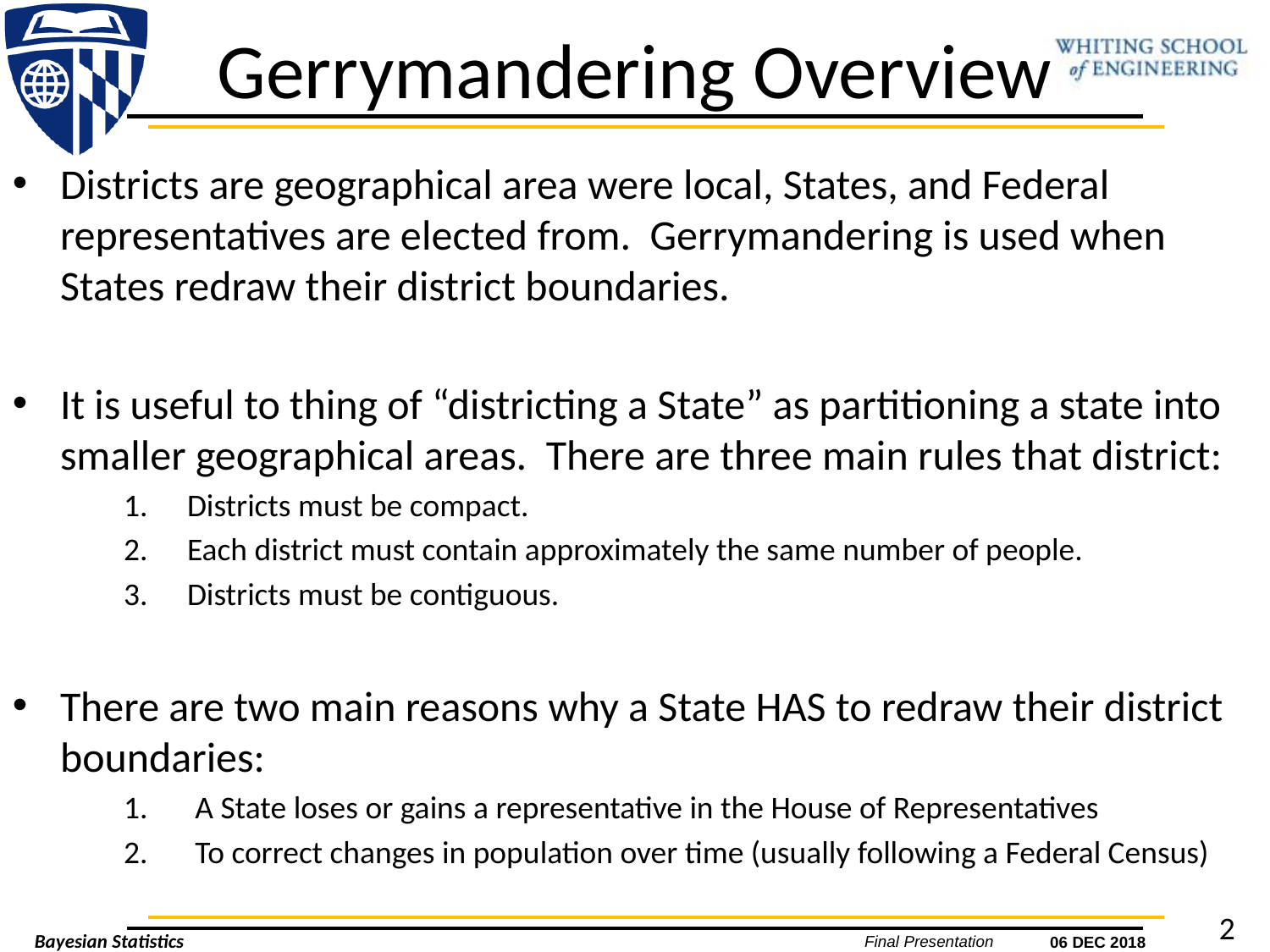

# Gerrymandering Overview
Districts are geographical area were local, States, and Federal representatives are elected from.  Gerrymandering is used when States redraw their district boundaries.

It is useful to thing of “districting a State” as partitioning a state into smaller geographical areas.  There are three main rules that district:
Districts must be compact.
Each district must contain approximately the same number of people.
Districts must be contiguous.

There are two main reasons why a State HAS to redraw their district boundaries:
A State loses or gains a representative in the House of Representatives
To correct changes in population over time (usually following a Federal Census)
2